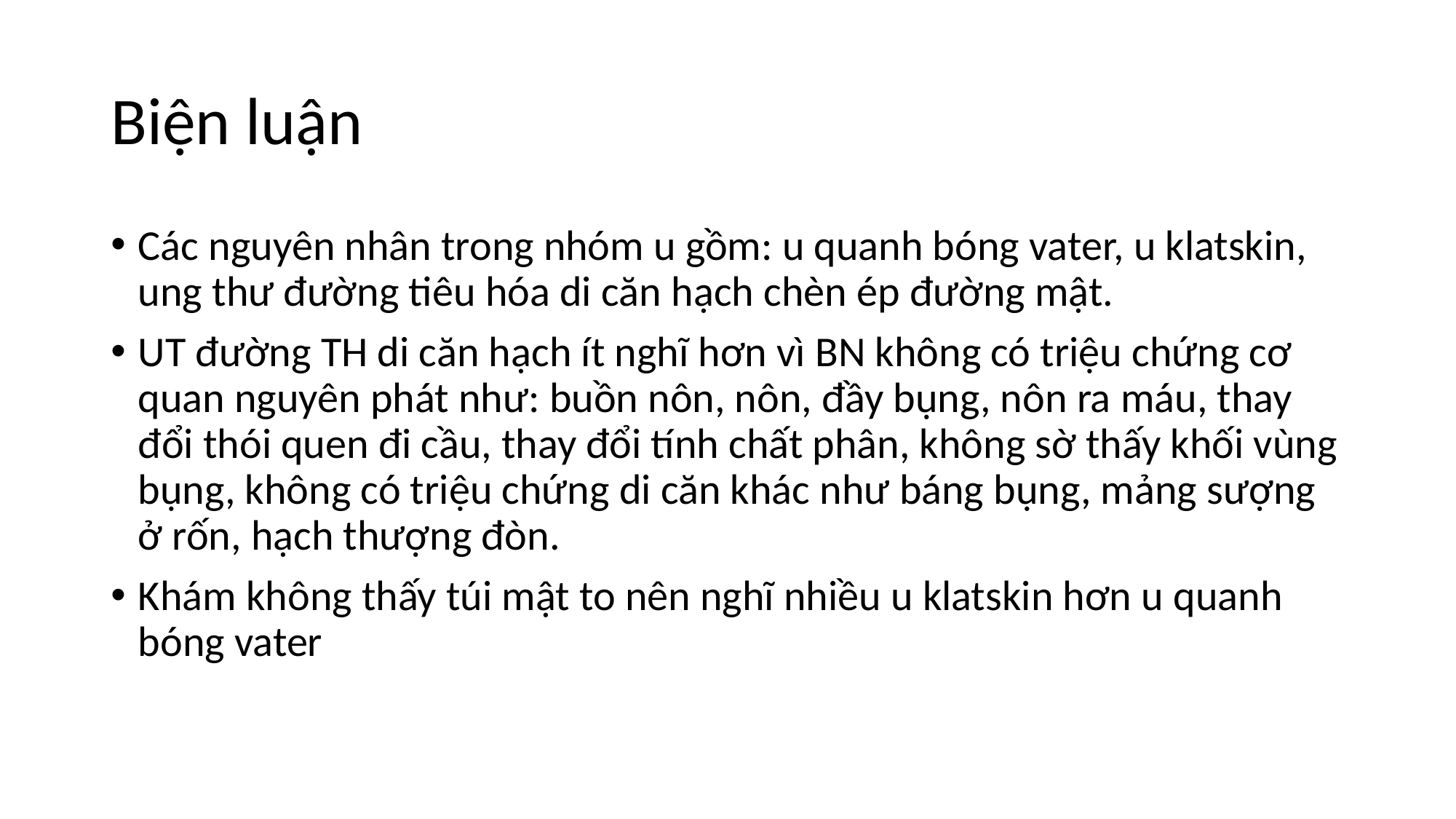

# Biện luận
Các nguyên nhân trong nhóm u gồm: u quanh bóng vater, u klatskin, ung thư đường tiêu hóa di căn hạch chèn ép đường mật.
UT đường TH di căn hạch ít nghĩ hơn vì BN không có triệu chứng cơ quan nguyên phát như: buồn nôn, nôn, đầy bụng, nôn ra máu, thay đổi thói quen đi cầu, thay đổi tính chất phân, không sờ thấy khối vùng bụng, không có triệu chứng di căn khác như báng bụng, mảng sượng ở rốn, hạch thượng đòn.
Khám không thấy túi mật to nên nghĩ nhiều u klatskin hơn u quanh bóng vater